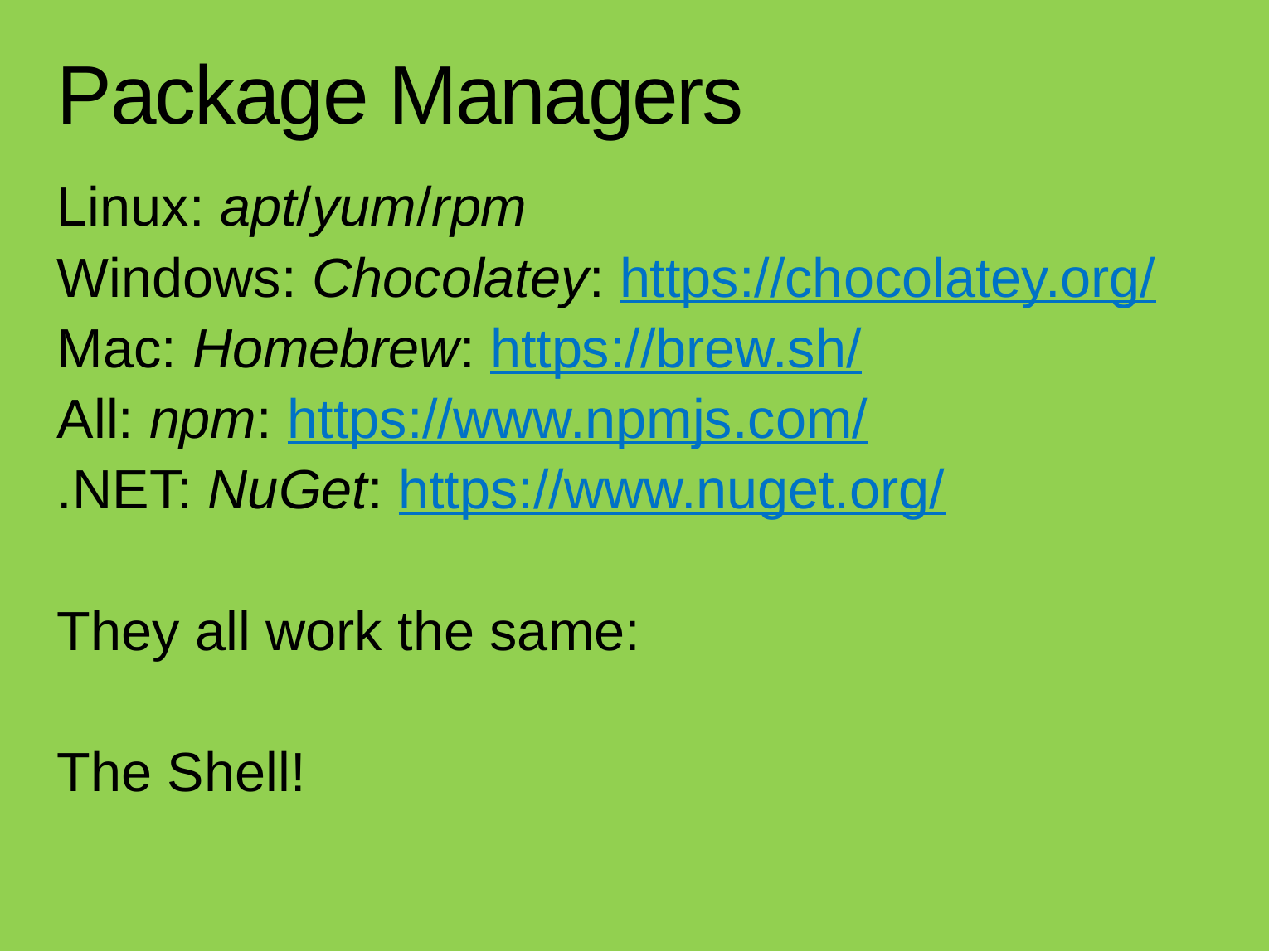

Package Managers
Linux: apt/yum/rpm
Windows: Chocolatey: https://chocolatey.org/
Mac: Homebrew: https://brew.sh/
All: npm: https://www.npmjs.com/
.NET: NuGet: https://www.nuget.org/

They all work the same:

The Shell!